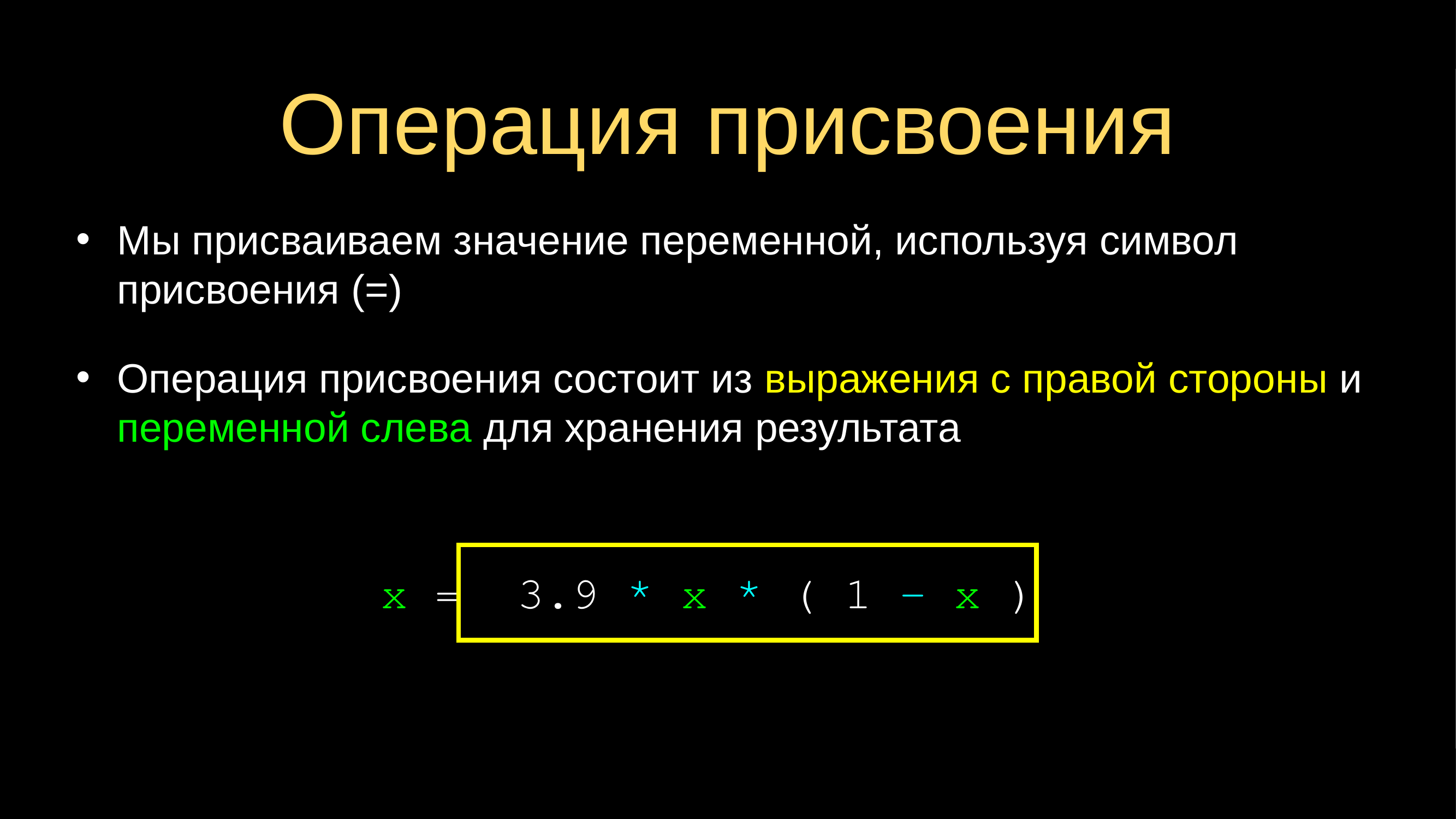

# Операция присвоения
Мы присваиваем значение переменной, используя символ присвоения (=)
Операция присвоения состоит из выражения с правой стороны и переменной слева для хранения результата

x =  3.9 * x * ( 1 - x )